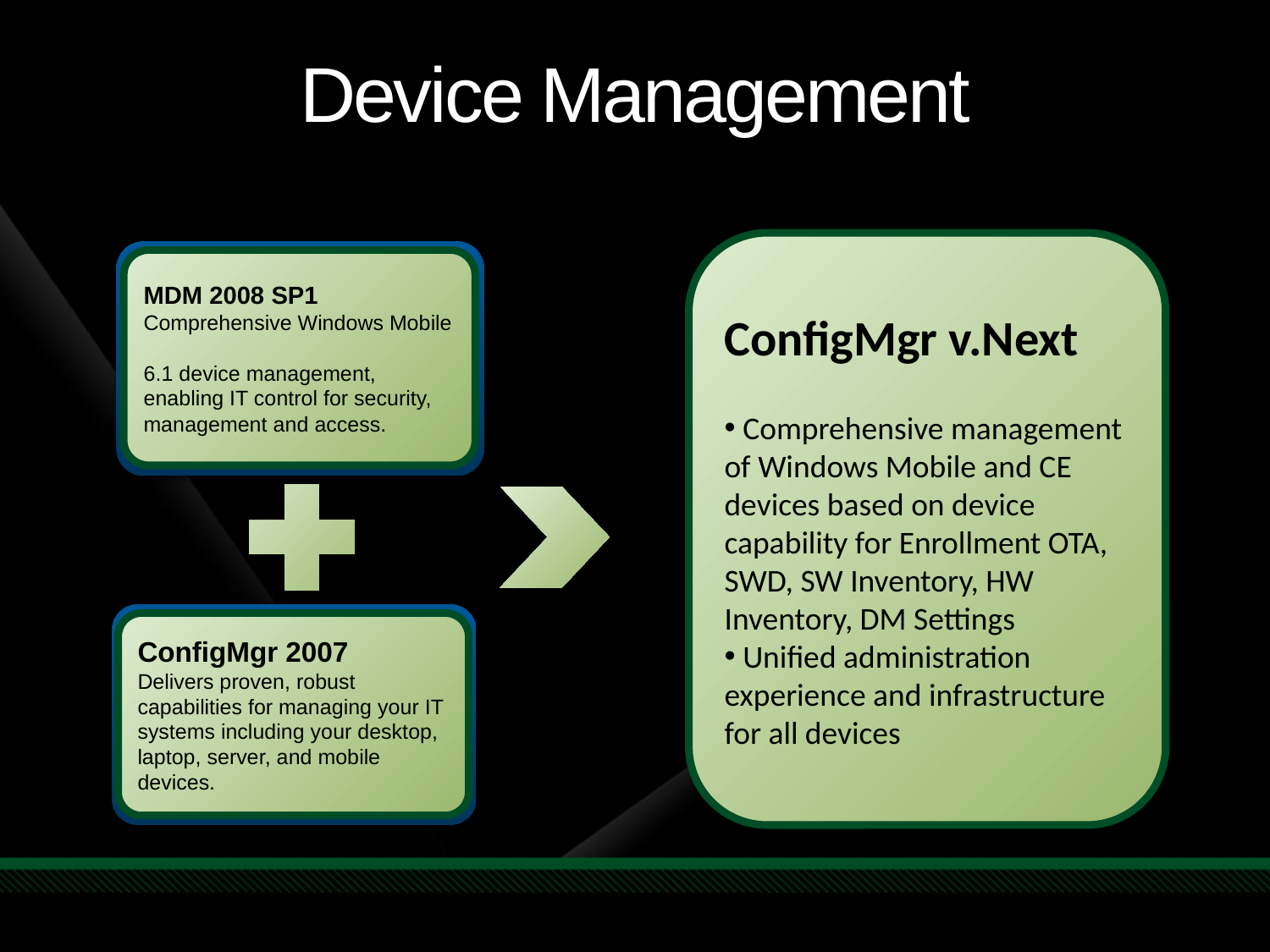

Device Management
ConfigMgr v.Next

 Comprehensive management of Windows Mobile and CE devices based on device capability for Enrollment OTA, SWD, SW Inventory, HW Inventory, DM Settings
 Unified administration experience and infrastructure for all devices

MDM 2008 SP1
Comprehensive Windows Mobile
6.1 device management, enabling IT control for security, management and access.

ConfigMgr 2007
Delivers proven, robust capabilities for managing your IT systems including your desktop, laptop, server, and mobile devices.